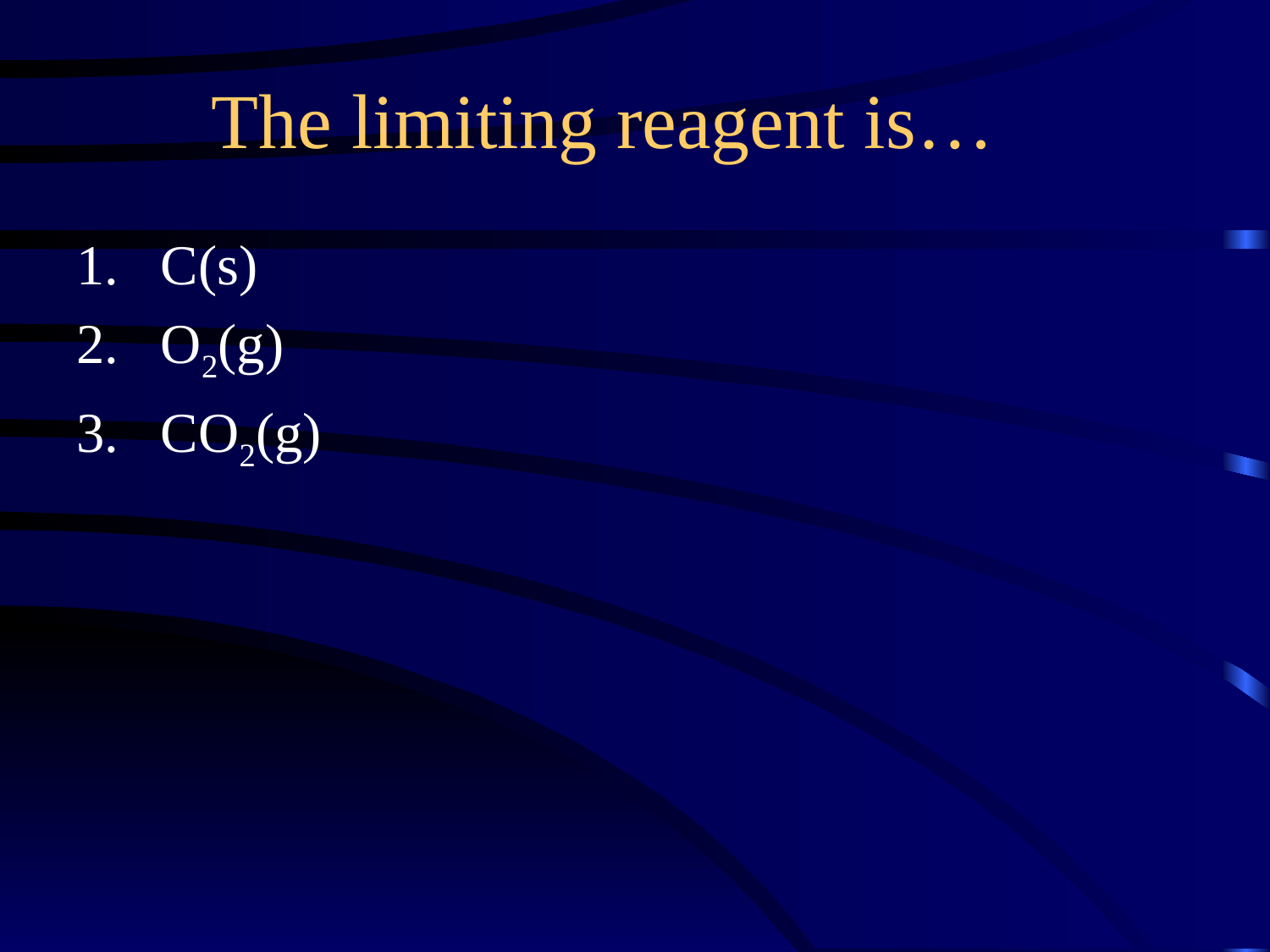

The limiting reagent is…
C(s)
O2(g)
CO2(g)